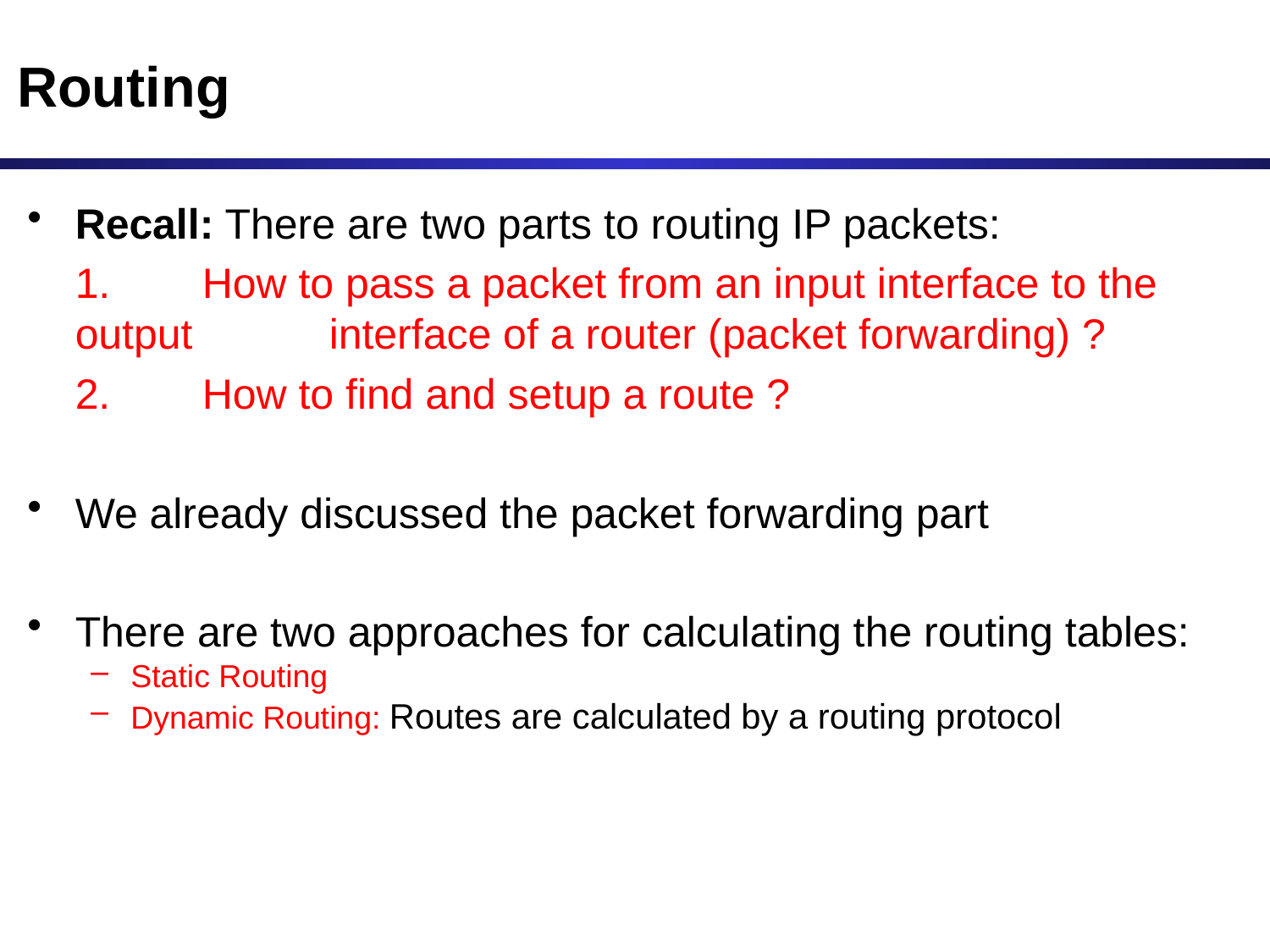

# Routing
Recall: There are two parts to routing IP packets:
	1. 	How to pass a packet from an input interface to the output       	interface of a router (packet forwarding) ?
	2.	How to find and setup a route ?

We already discussed the packet forwarding part

There are two approaches for calculating the routing tables:
Static Routing
Dynamic Routing: Routes are calculated by a routing protocol
2